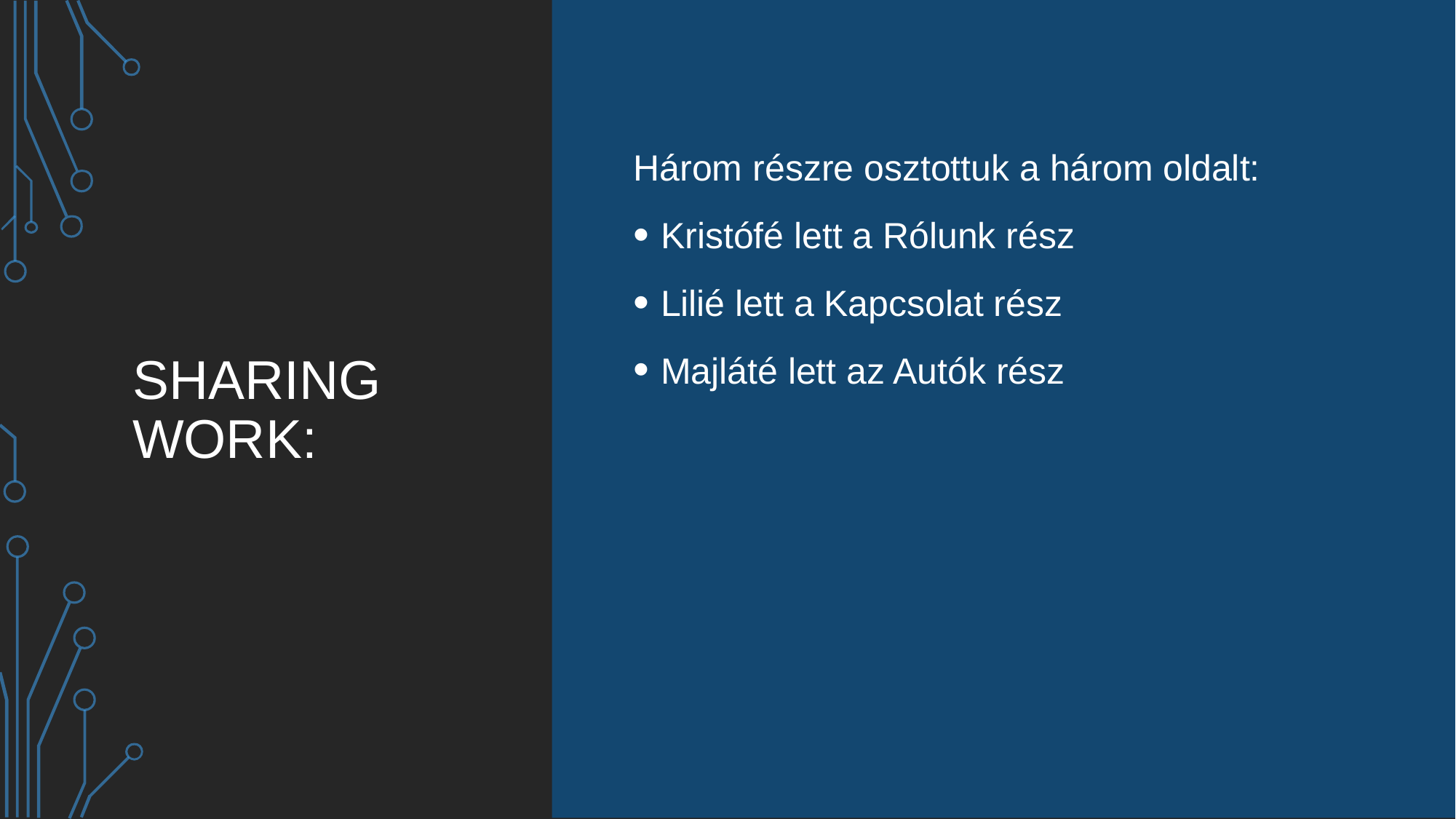

# Sharing work:
Három részre osztottuk a három oldalt:
Kristófé lett a Rólunk rész
Lilié lett a Kapcsolat rész
Majláté lett az Autók rész